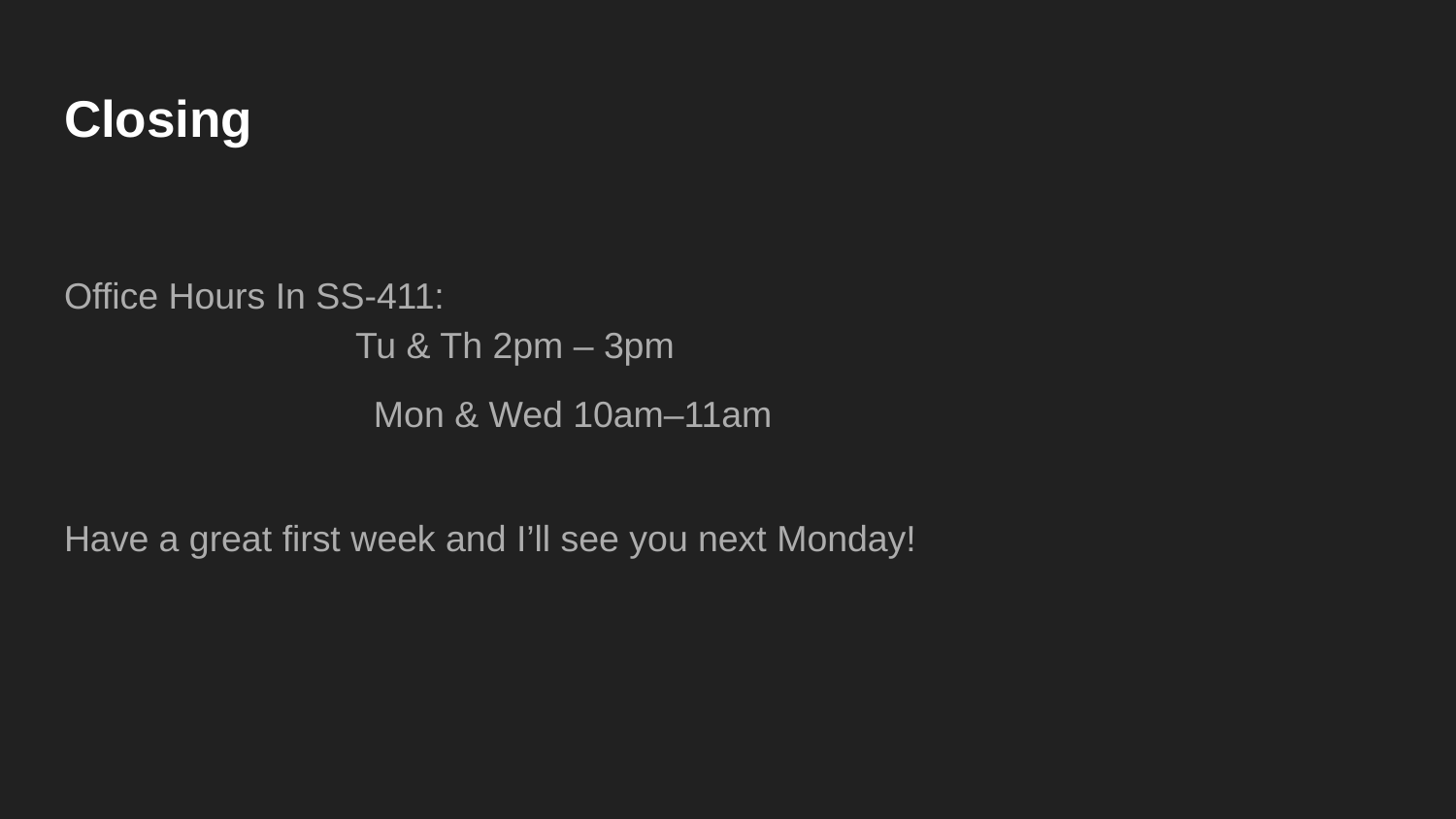

# Closing

Office Hours In SS-411:
		Tu & Th 2pm – 3pm
		Mon & Wed 10am–11am

Have a great first week and I’ll see you next Monday!